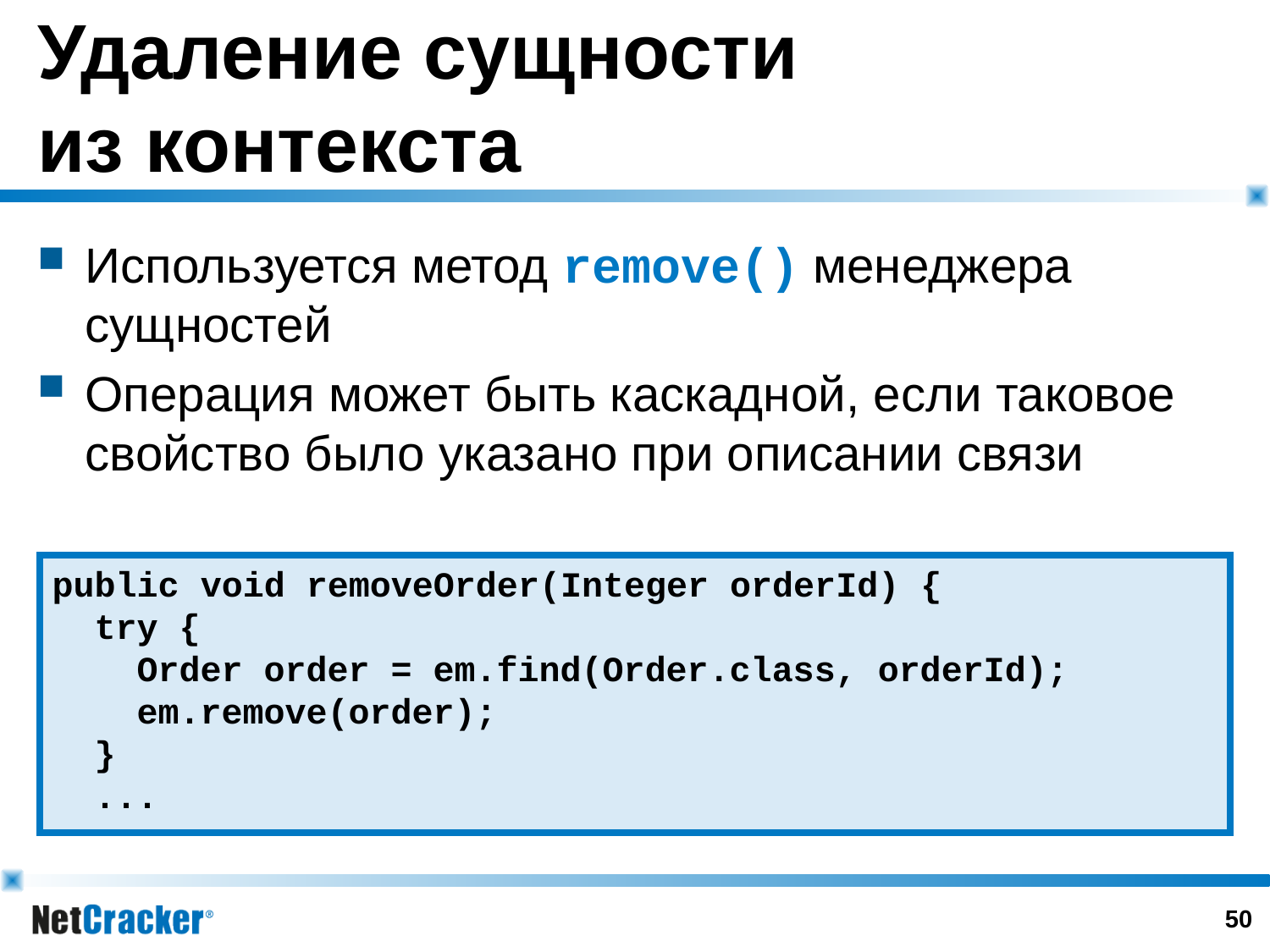

# Удаление сущности из контекста
Используется метод remove() менеджера сущностей
Операция может быть каскадной, если таковое свойство было указано при описании связи

public void removeOrder(Integer orderId) {
  try {
    Order order = em.find(Order.class, orderId);
    em.remove(order);
  }
  ...
50